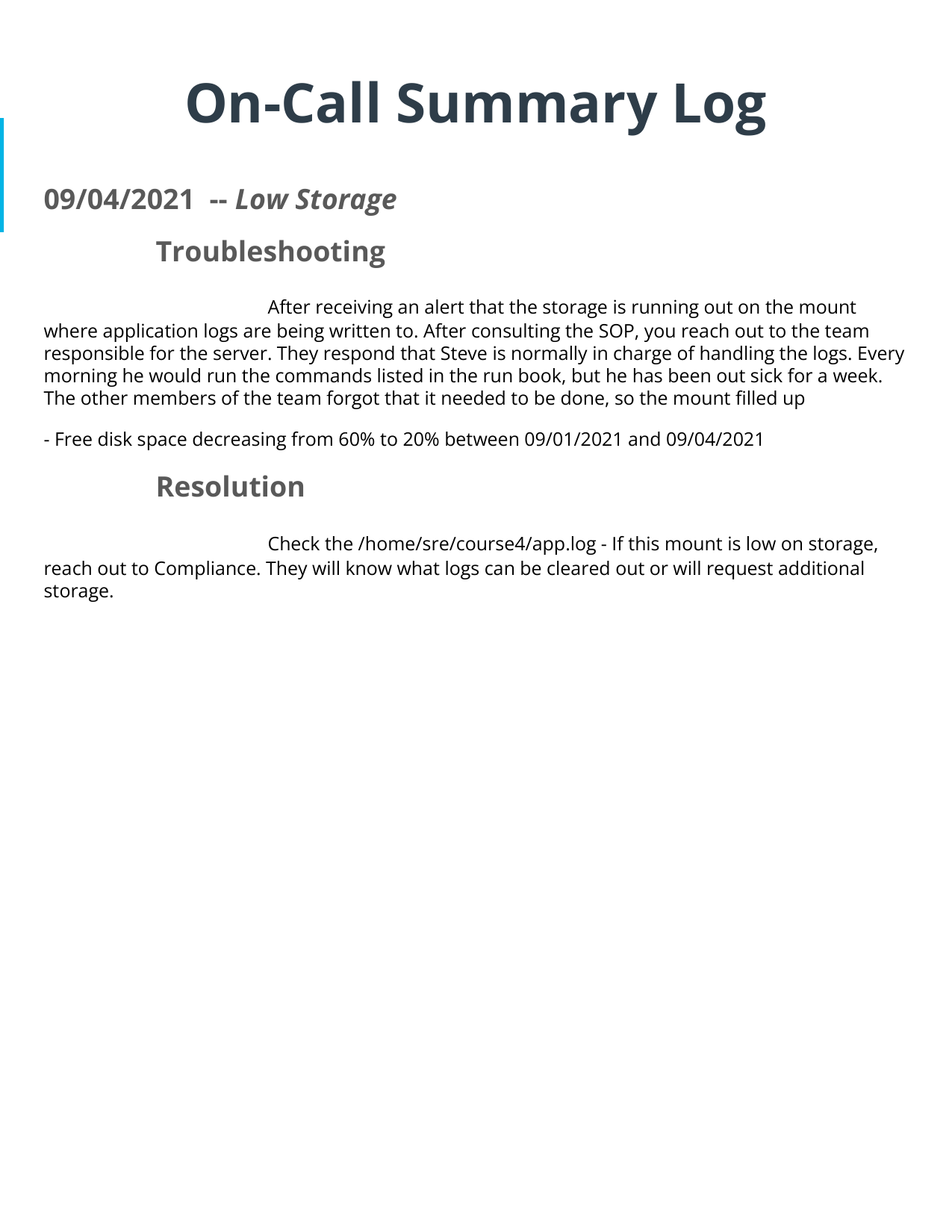

# On-Call Summary Log
09/04/2021  -- Low Storage
	Troubleshooting
		After receiving an alert that the storage is running out on the mount where application logs are being written to. After consulting the SOP, you reach out to the team responsible for the server. They respond that Steve is normally in charge of handling the logs. Every morning he would run the commands listed in the run book, but he has been out sick for a week. The other members of the team forgot that it needed to be done, so the mount filled up
- Free disk space decreasing from 60% to 20% between 09/01/2021 and 09/04/2021
	Resolution
		Check the /home/sre/course4/app.log - If this mount is low on storage, reach out to Compliance. They will know what logs can be cleared out or will request additional storage.